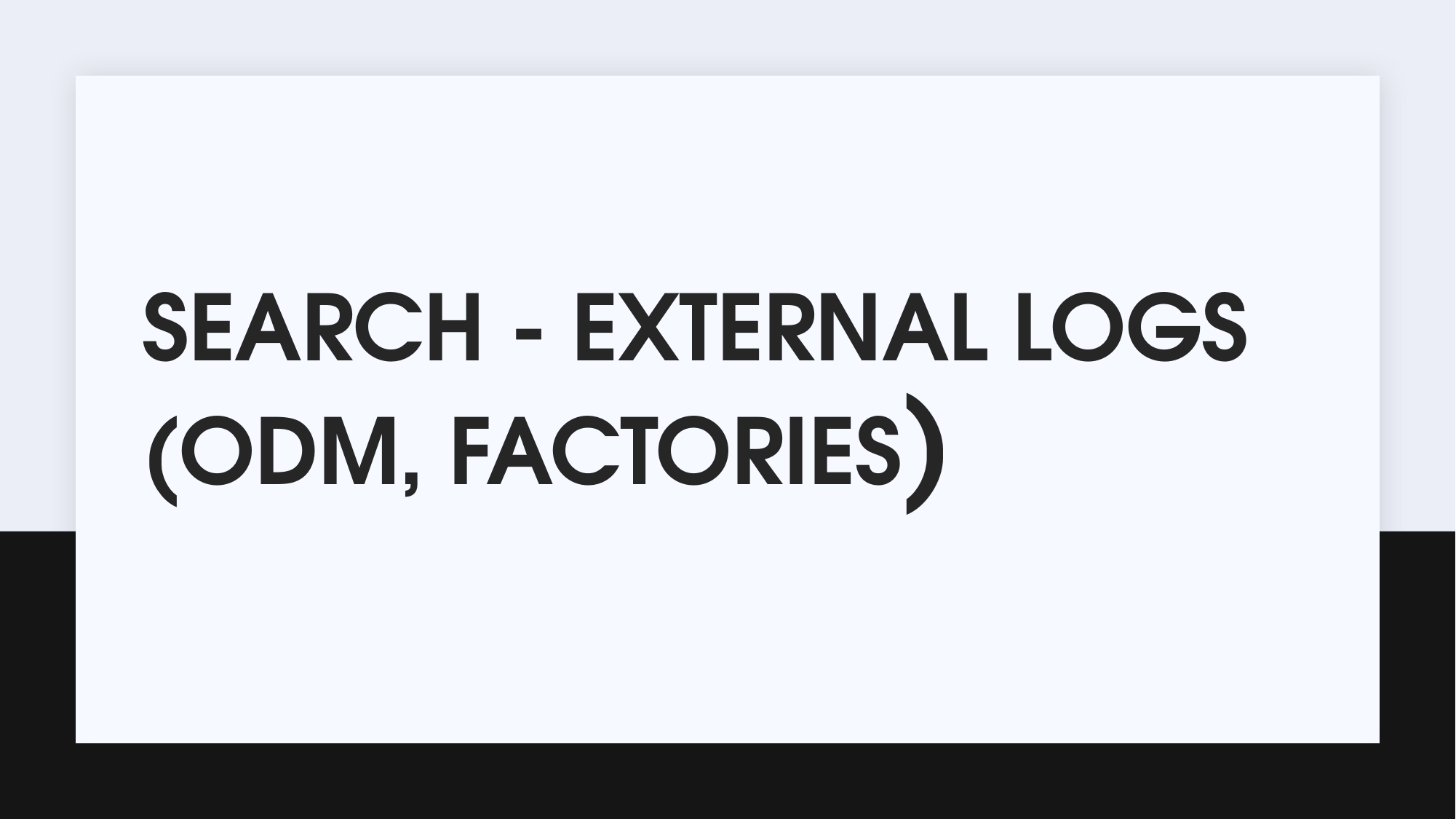

# Search - External Logs (ODM, Factories)